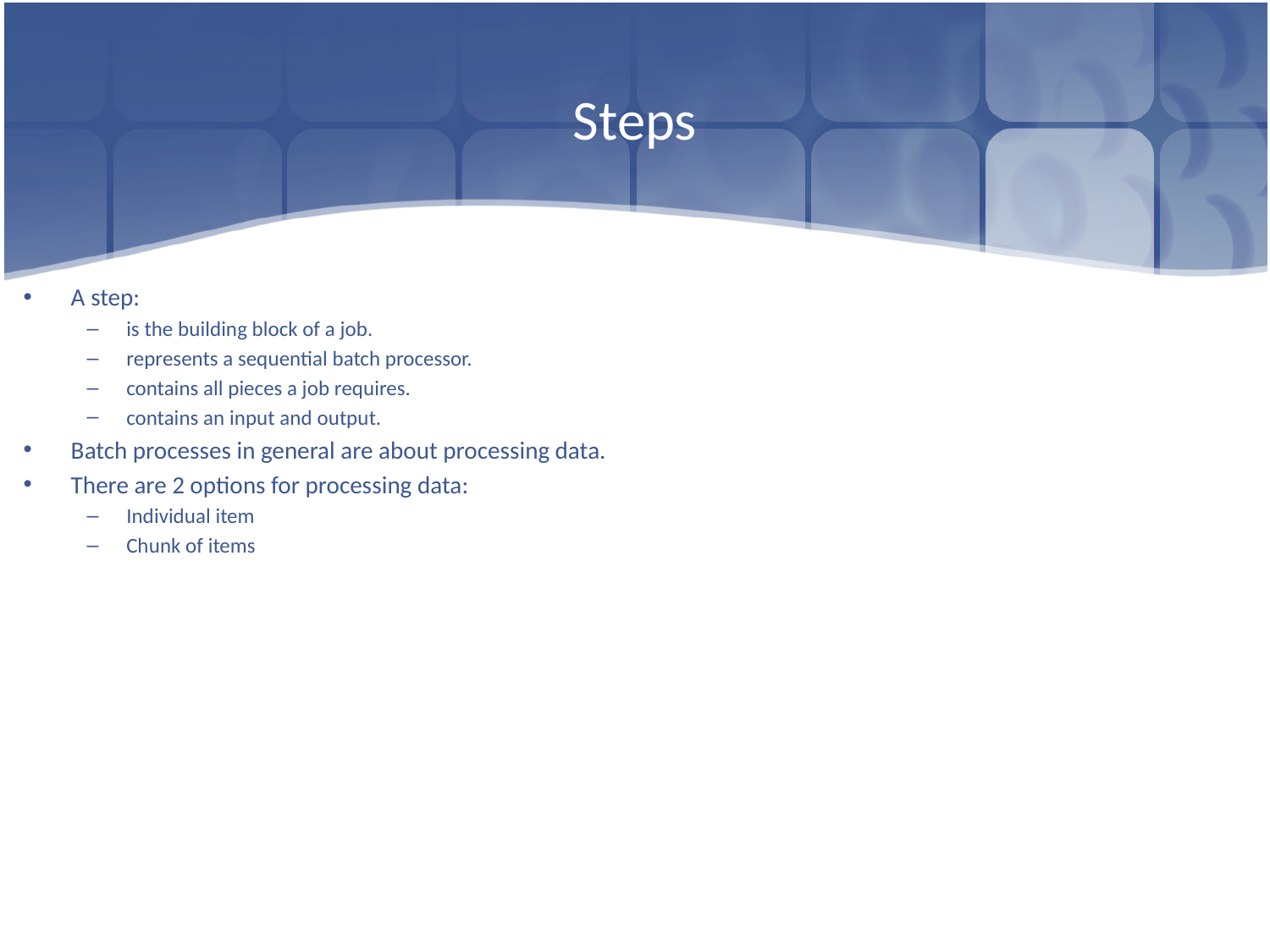

# Steps
A step:
is the building block of a job.
represents a sequential batch processor.
contains all pieces a job requires.
contains an input and output.
Batch processes in general are about processing data.
There are 2 options for processing data:
Individual item
Chunk of items